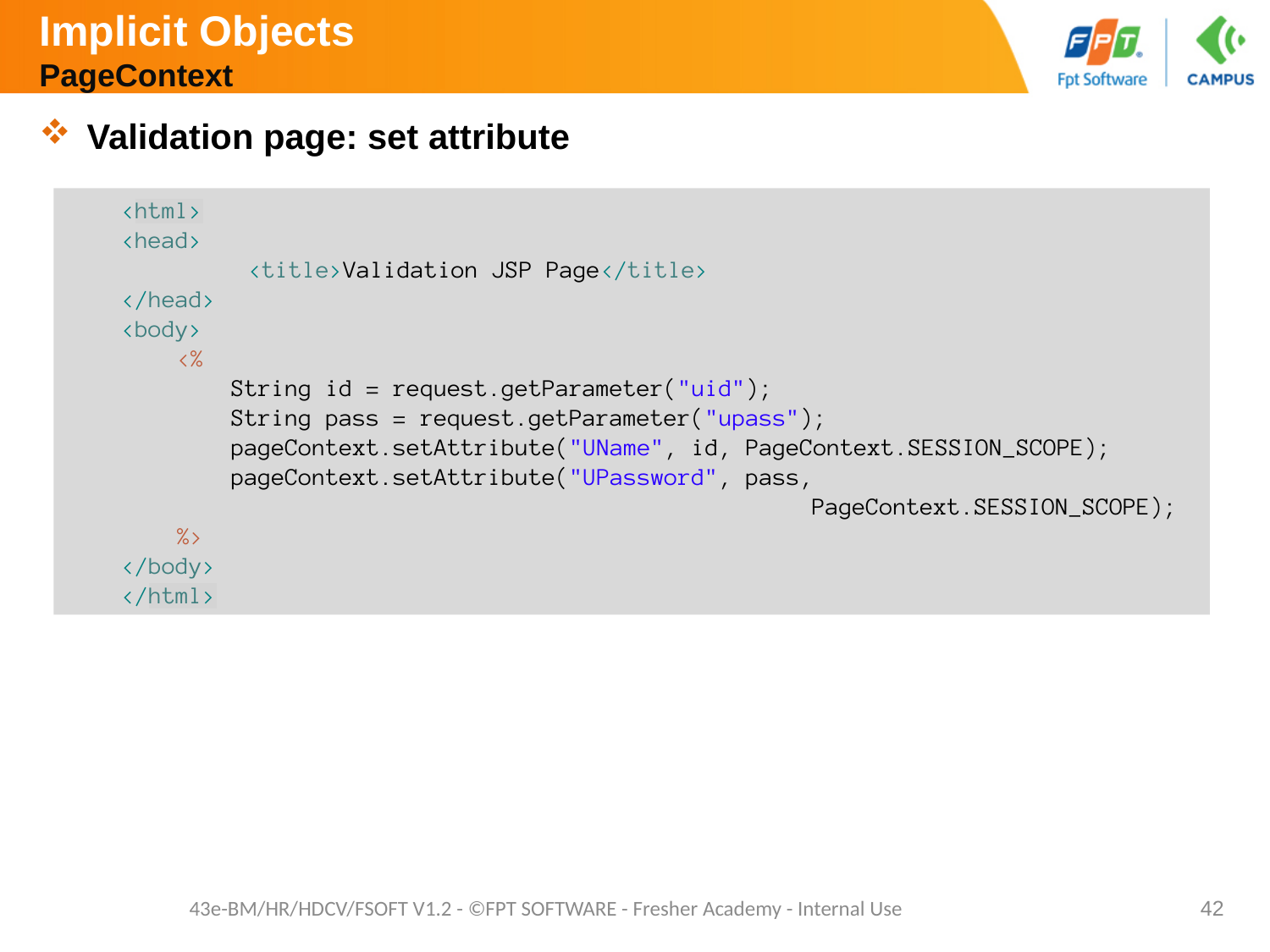

# Implicit Objects PageContext
Validation page: set attribute
<html>
<head>
	<title>Validation JSP Page</title>
</head>
<body>
<%
    String id = request.getParameter("uid");
    String pass = request.getParameter("upass");
    pageContext.setAttribute("UName", id, PageContext.SESSION_SCOPE);
    pageContext.setAttribute("UPassword", pass,
            				PageContext.SESSION_SCOPE);
%>
</body>
</html>
43e-BM/HR/HDCV/FSOFT V1.2 - ©FPT SOFTWARE - Fresher Academy - Internal Use
42